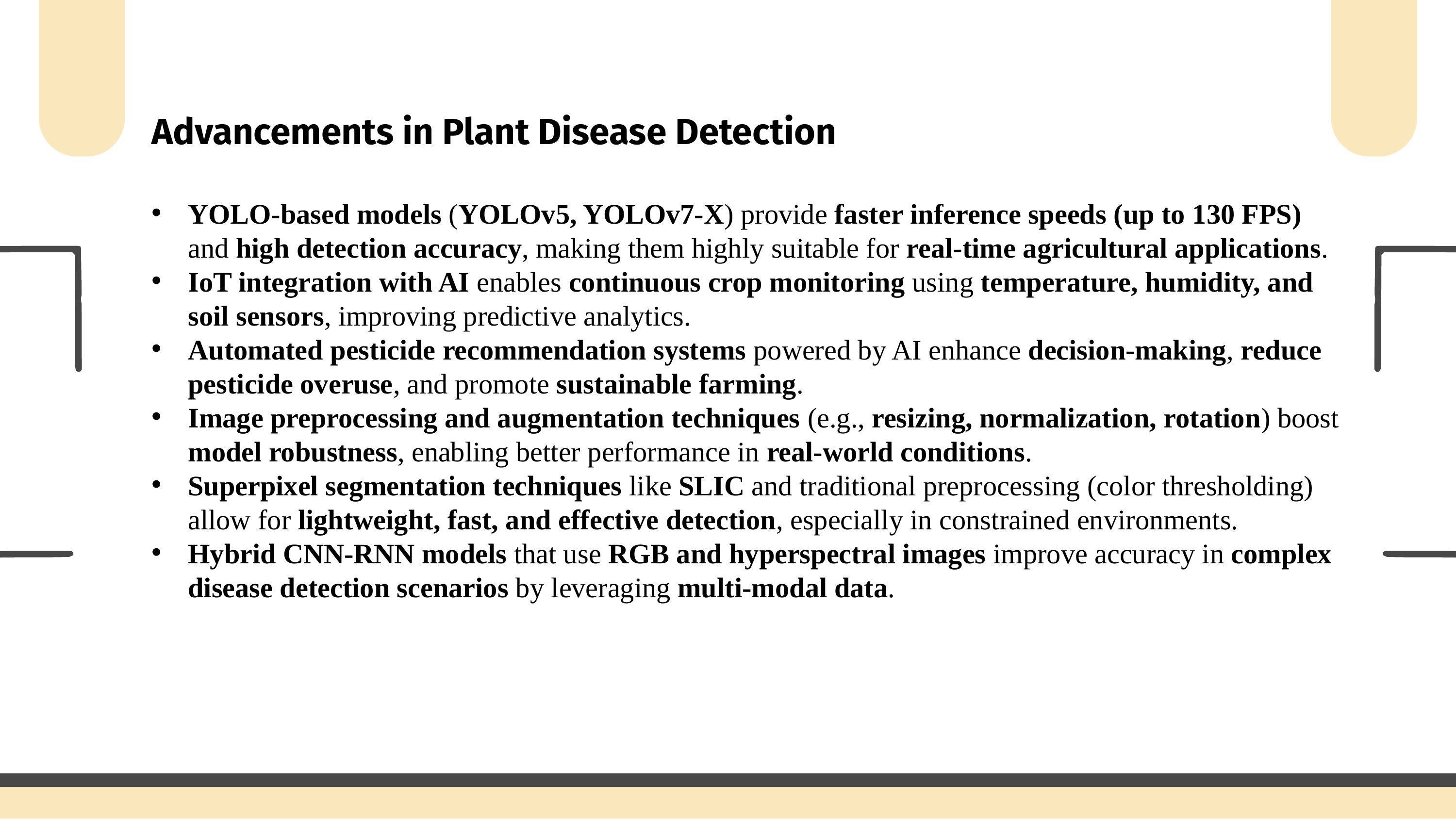

Advancements in Plant Disease Detection

YOLO-based models (YOLOv5, YOLOv7-X) provide faster inference speeds (up to 130 FPS) and high detection accuracy, making them highly suitable for real-time agricultural applications.
IoT integration with AI enables continuous crop monitoring using temperature, humidity, and soil sensors, improving predictive analytics.
Automated pesticide recommendation systems powered by AI enhance decision-making, reduce pesticide overuse, and promote sustainable farming.
Image preprocessing and augmentation techniques (e.g., resizing, normalization, rotation) boost model robustness, enabling better performance in real-world conditions.
Superpixel segmentation techniques like SLIC and traditional preprocessing (color thresholding) allow for lightweight, fast, and effective detection, especially in constrained environments.
Hybrid CNN-RNN models that use RGB and hyperspectral images improve accuracy in complex disease detection scenarios by leveraging multi-modal data.